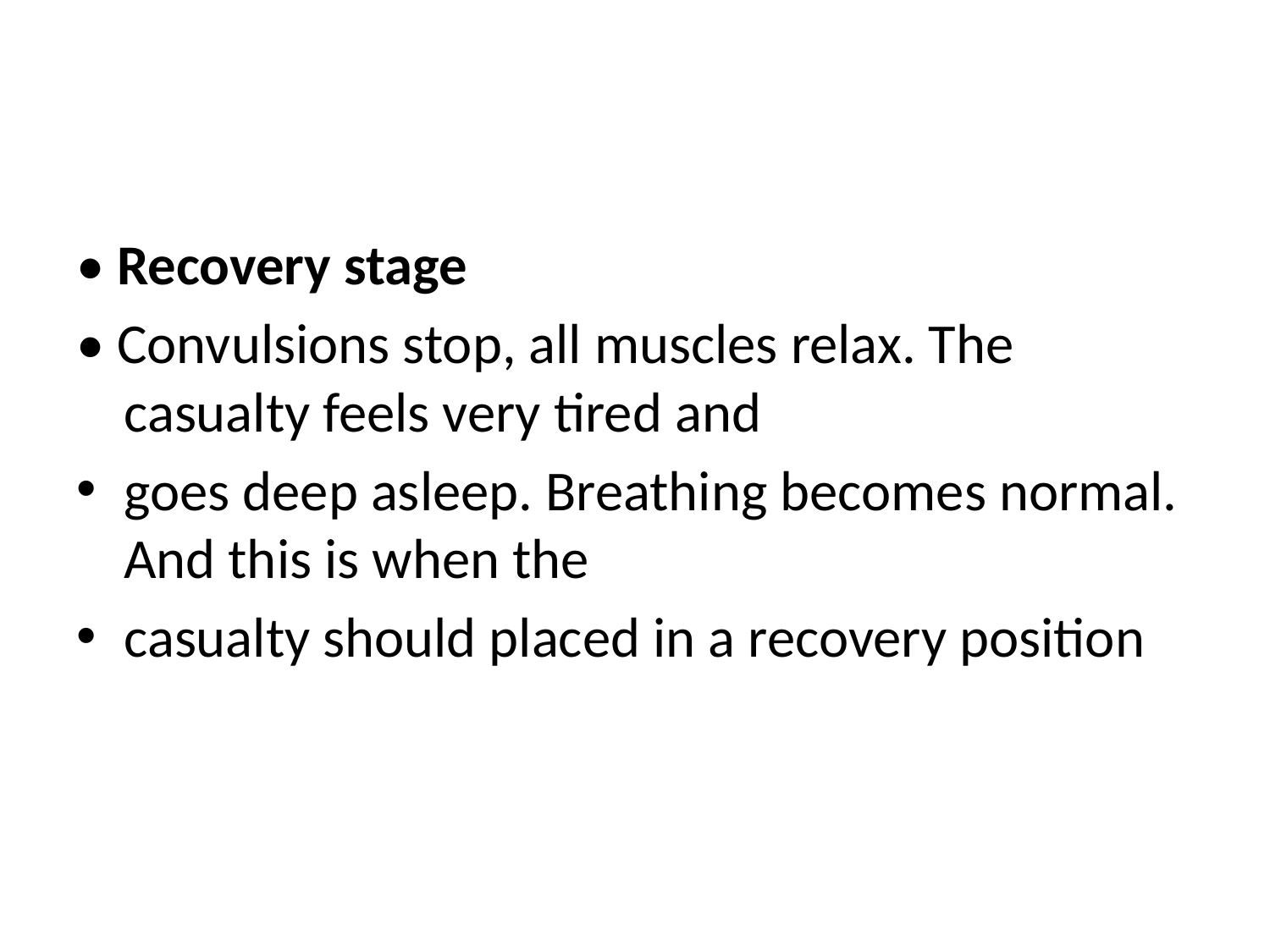

• Recovery stage
• Convulsions stop, all muscles relax. The casualty feels very tired and
goes deep asleep. Breathing becomes normal. And this is when the
casualty should placed in a recovery position